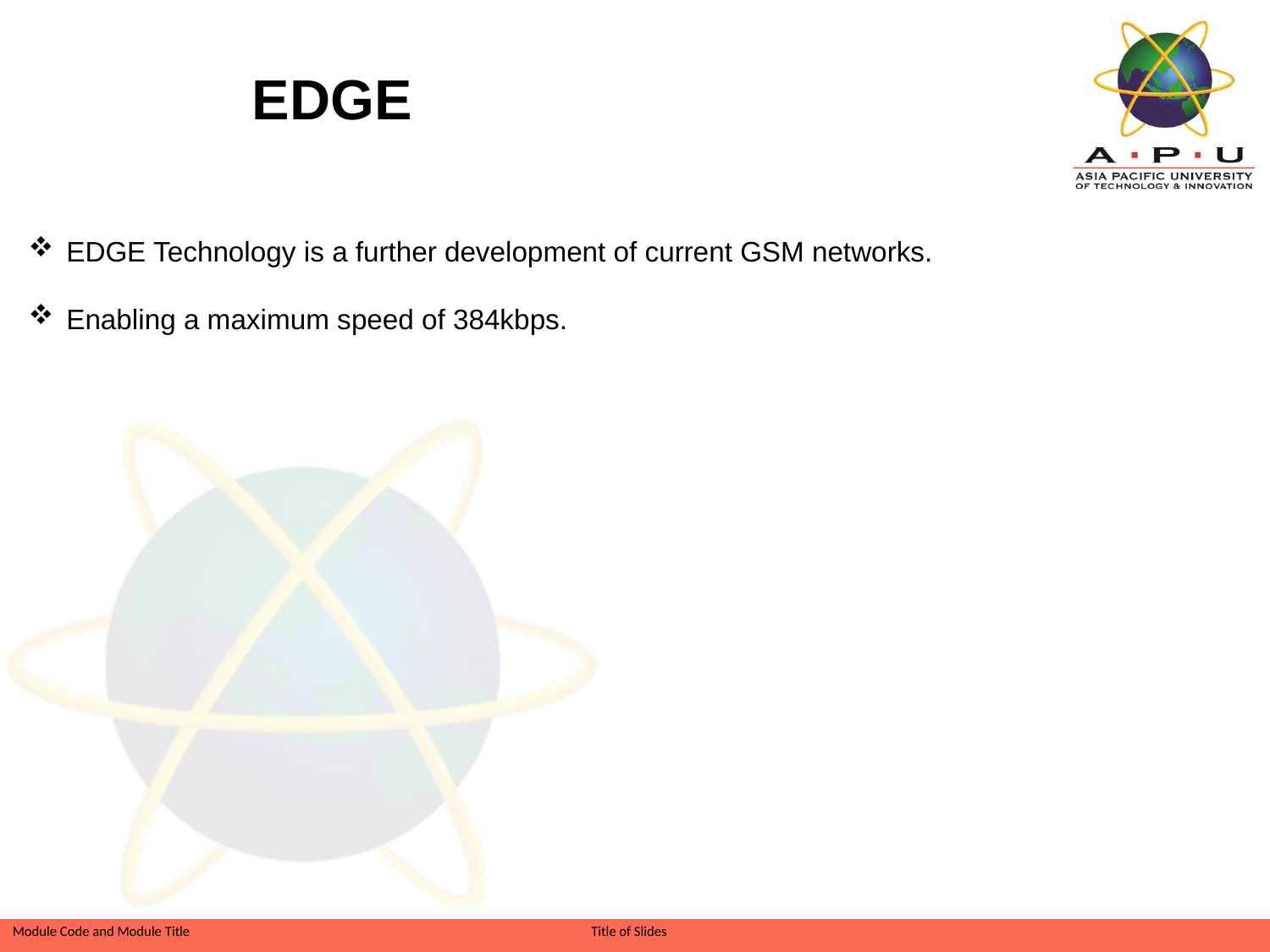

EDGE
 EDGE Technology is a further development of current GSM networks.

 Enabling a maximum speed of 384kbps.